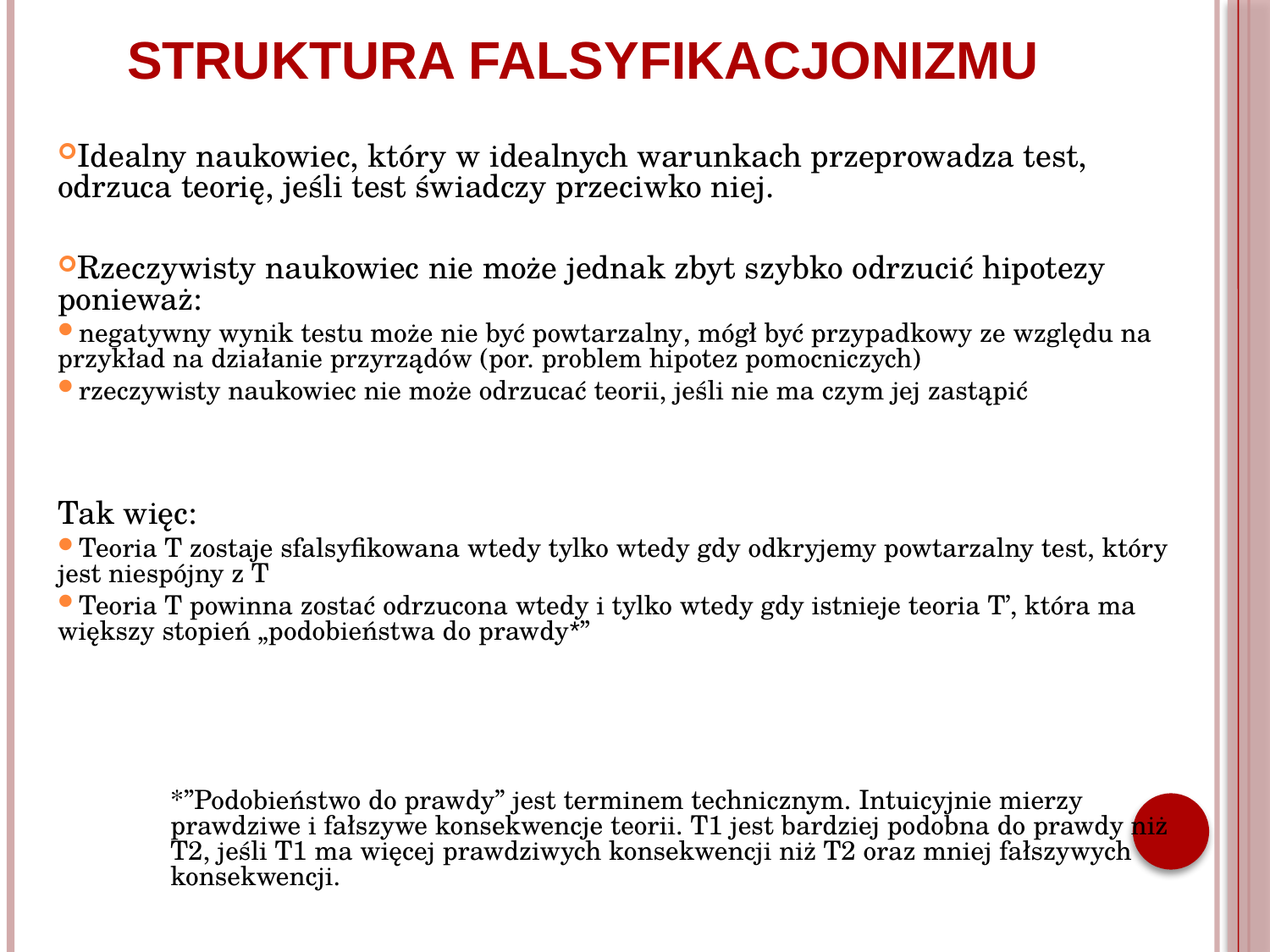

Struktura falsyfikacjonizmu
Idealny naukowiec, który w idealnych warunkach przeprowadza test, odrzuca teorię, jeśli test świadczy przeciwko niej.

Rzeczywisty naukowiec nie może jednak zbyt szybko odrzucić hipotezy ponieważ:
negatywny wynik testu może nie być powtarzalny, mógł być przypadkowy ze względu na przykład na działanie przyrządów (por. problem hipotez pomocniczych)
rzeczywisty naukowiec nie może odrzucać teorii, jeśli nie ma czym jej zastąpić

Tak więc:
Teoria T zostaje sfalsyfikowana wtedy tylko wtedy gdy odkryjemy powtarzalny test, który jest niespójny z T
Teoria T powinna zostać odrzucona wtedy i tylko wtedy gdy istnieje teoria T’, która ma większy stopień „podobieństwa do prawdy*”

	*”Podobieństwo do prawdy” jest terminem technicznym. Intuicyjnie mierzy prawdziwe i fałszywe konsekwencje teorii. T1 jest bardziej podobna do prawdy niż T2, jeśli T1 ma więcej prawdziwych konsekwencji niż T2 oraz mniej fałszywych konsekwencji.